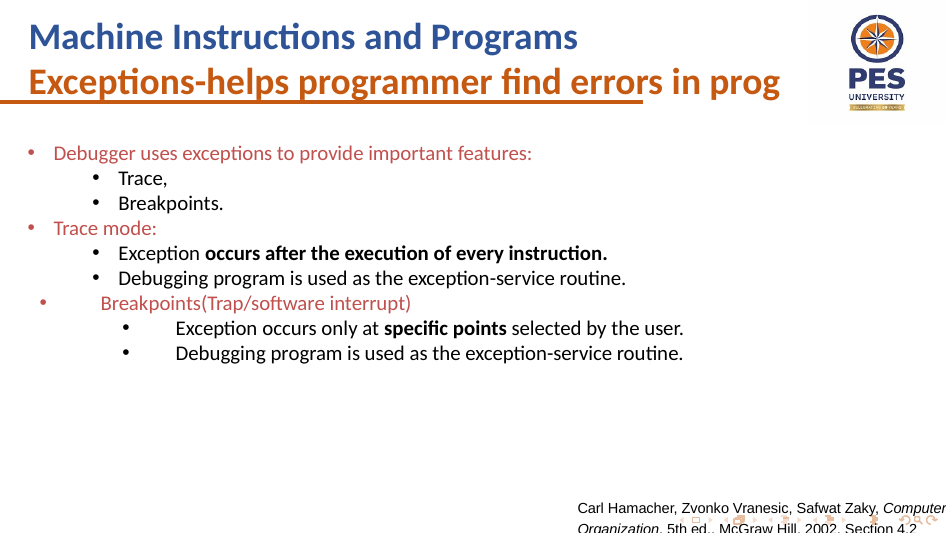

Machine Instructions and Programs
Exceptions-helps programmer find errors in prog

Debugger uses exceptions to provide important features:
Trace,
Breakpoints.
Trace mode:
Exception occurs after the execution of every instruction.
Debugging program is used as the exception-service routine.
Breakpoints(Trap/software interrupt)
Exception occurs only at specific points selected by the user.
Debugging program is used as the exception-service routine.
Carl Hamacher, Zvonko Vranesic, Safwat Zaky, Computer Organization, 5th ed., McGraw Hill, 2002, Section 4.2